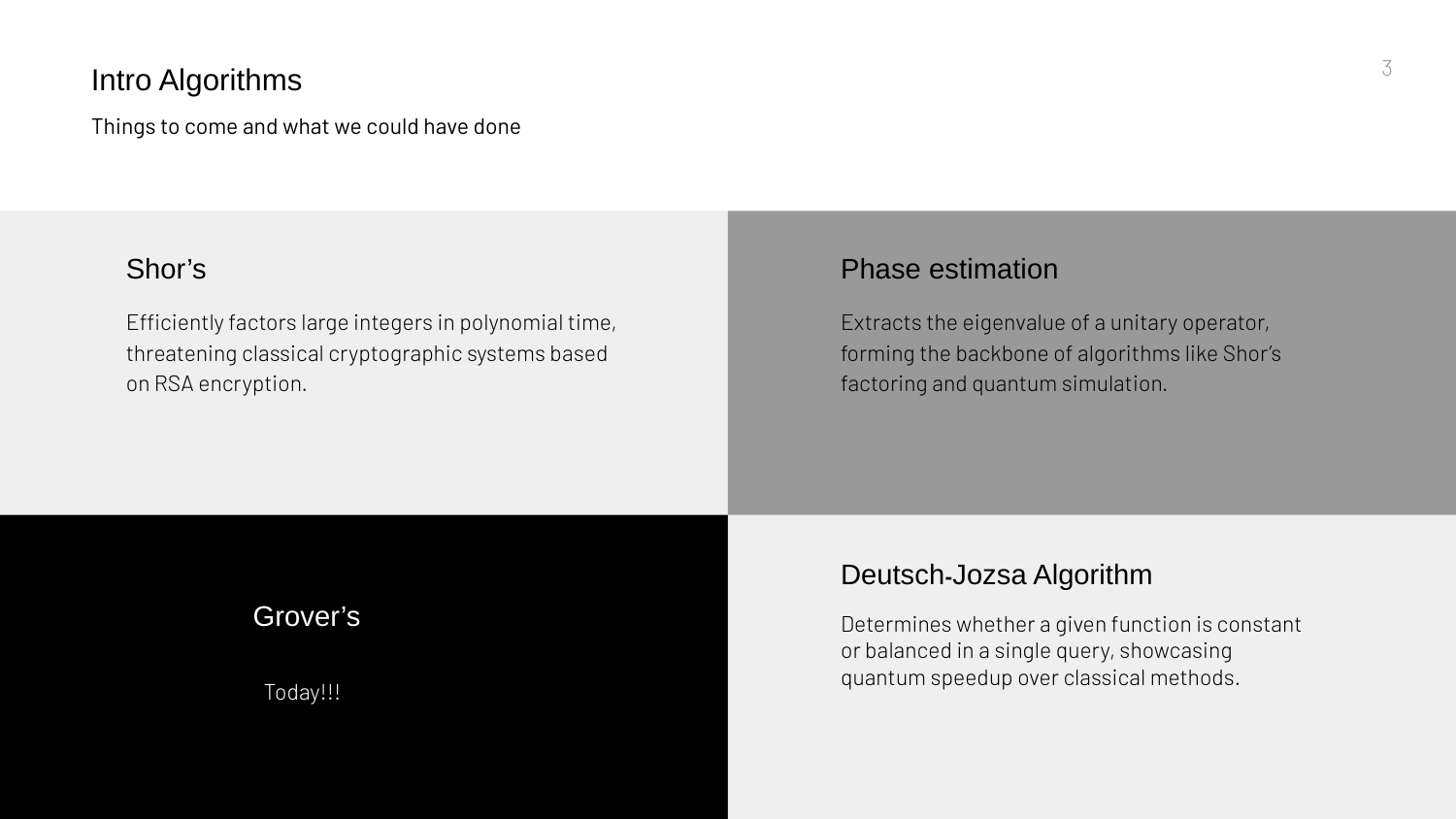

3
Intro Algorithms
Things to come and what we could have done
Shor’s
Phase estimation
Efficiently factors large integers in polynomial time, threatening classical cryptographic systems based on RSA encryption.

Extracts the eigenvalue of a unitary operator, forming the backbone of algorithms like Shor’s factoring and quantum simulation.

Deutsch-Jozsa Algorithm

Grover’s
Determines whether a given function is constant or balanced in a single query, showcasing quantum speedup over classical methods.
Today!!!